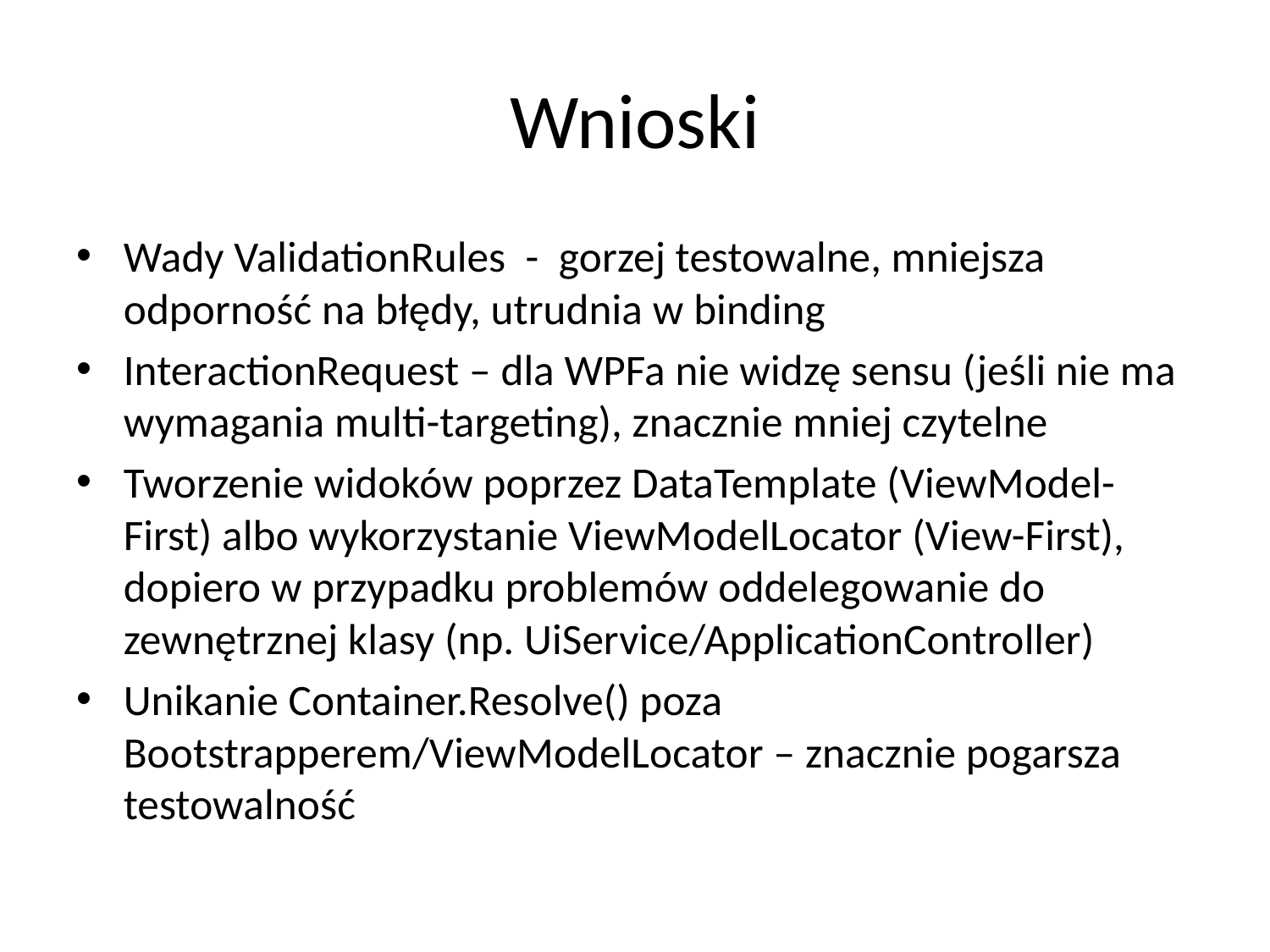

# Wnioski
Wady ValidationRules  -  gorzej testowalne, mniejsza odporność na błędy, utrudnia w binding
InteractionRequest – dla WPFa nie widzę sensu (jeśli nie ma wymagania multi-targeting), znacznie mniej czytelne
Tworzenie widoków poprzez DataTemplate (ViewModel-First) albo wykorzystanie ViewModelLocator (View-First), dopiero w przypadku problemów oddelegowanie do zewnętrznej klasy (np. UiService/ApplicationController)
Unikanie Container.Resolve() poza Bootstrapperem/ViewModelLocator – znacznie pogarsza testowalność